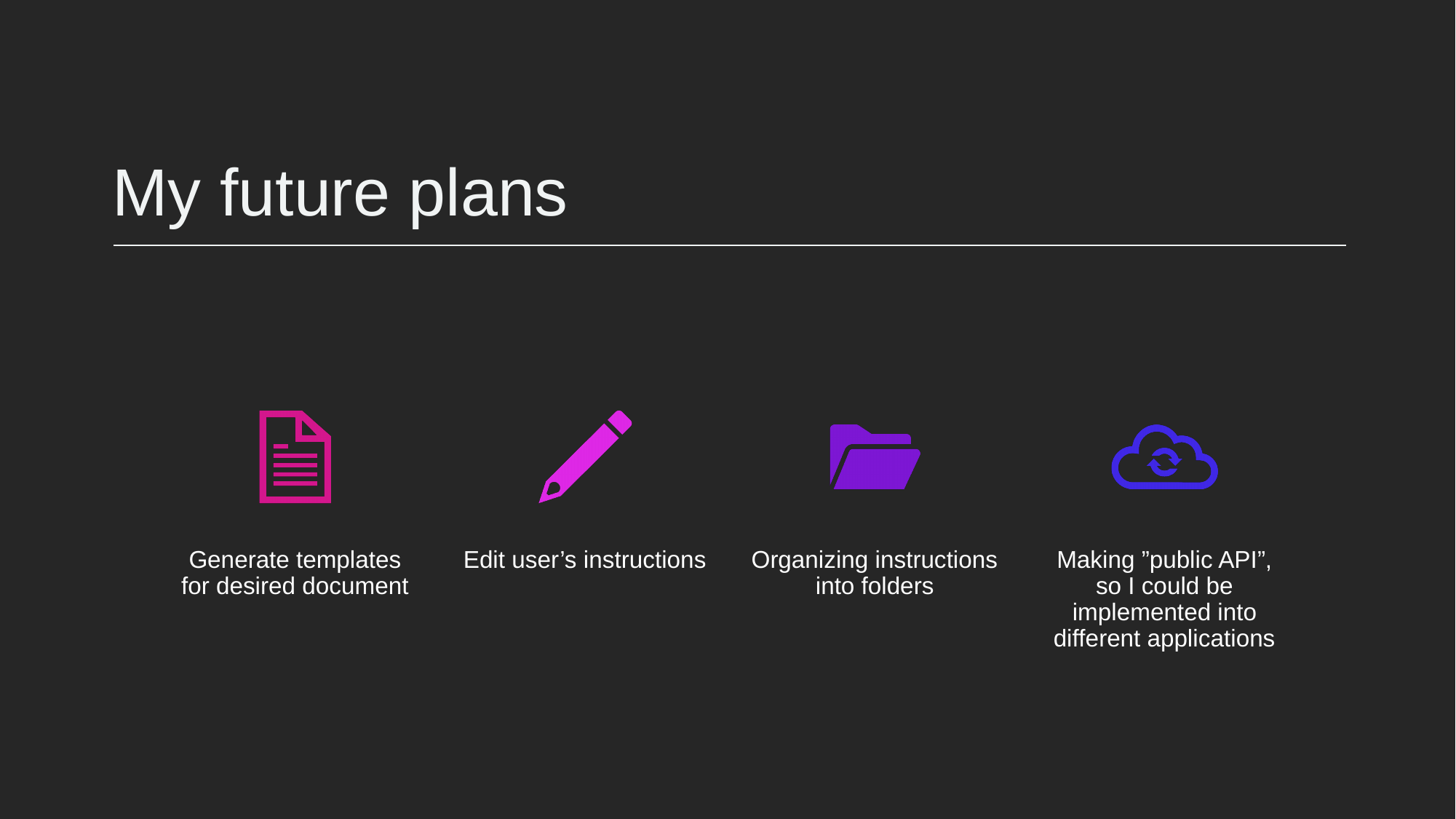

# My future plans
Generate templates for desired document
Edit user’s instructions
Organizing instructions into folders
Making ”public API”, so I could be implemented into different applications